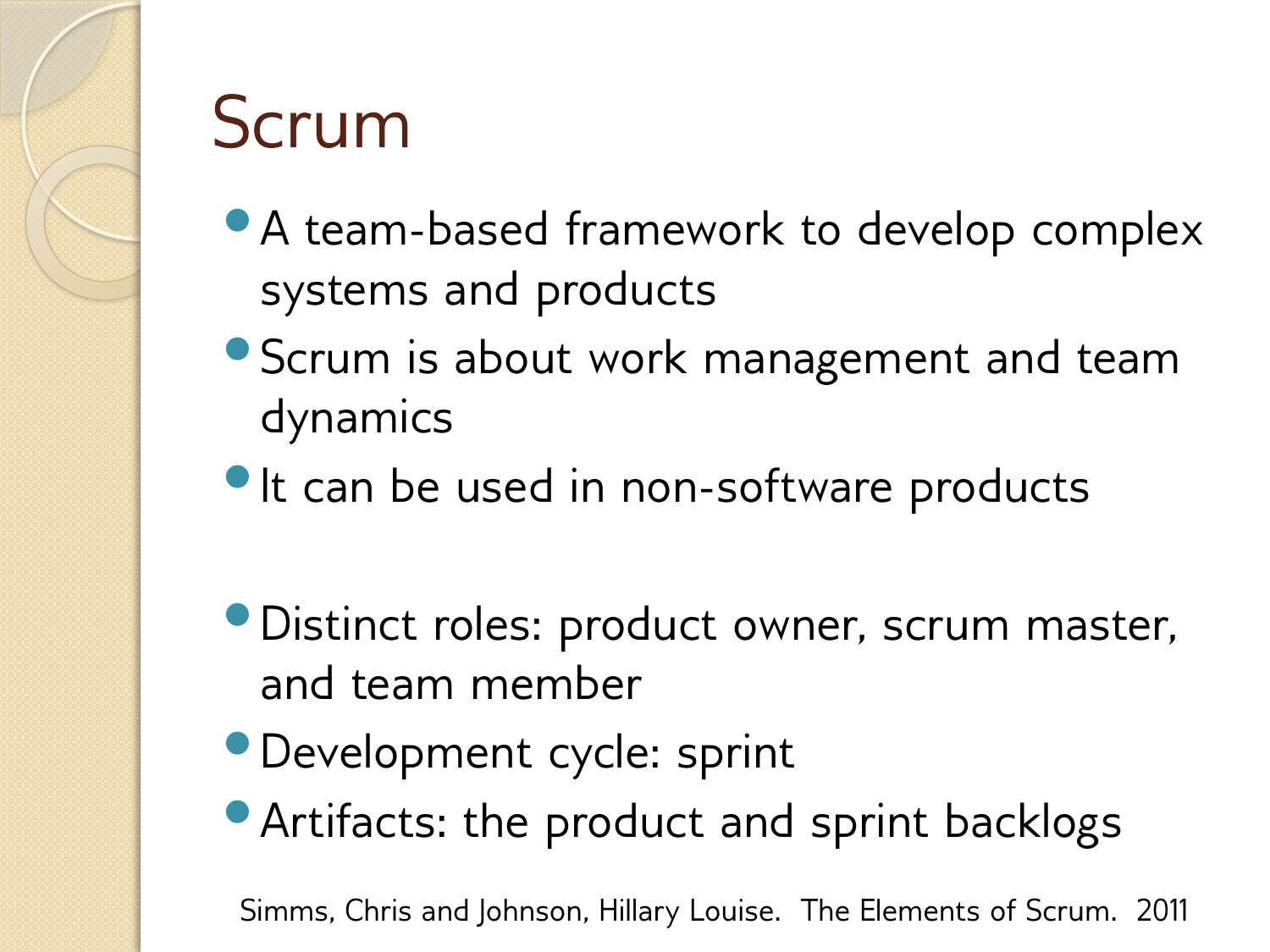

# Scrum
A team-based framework to develop complex systems and products
Scrum is about work management and team dynamics
It can be used in non-software products

Distinct roles: product owner, scrum master, and team member
Development cycle: sprint
Artifacts: the product and sprint backlogs
Simms, Chris and Johnson, Hillary Louise.  The Elements of Scrum.  2011